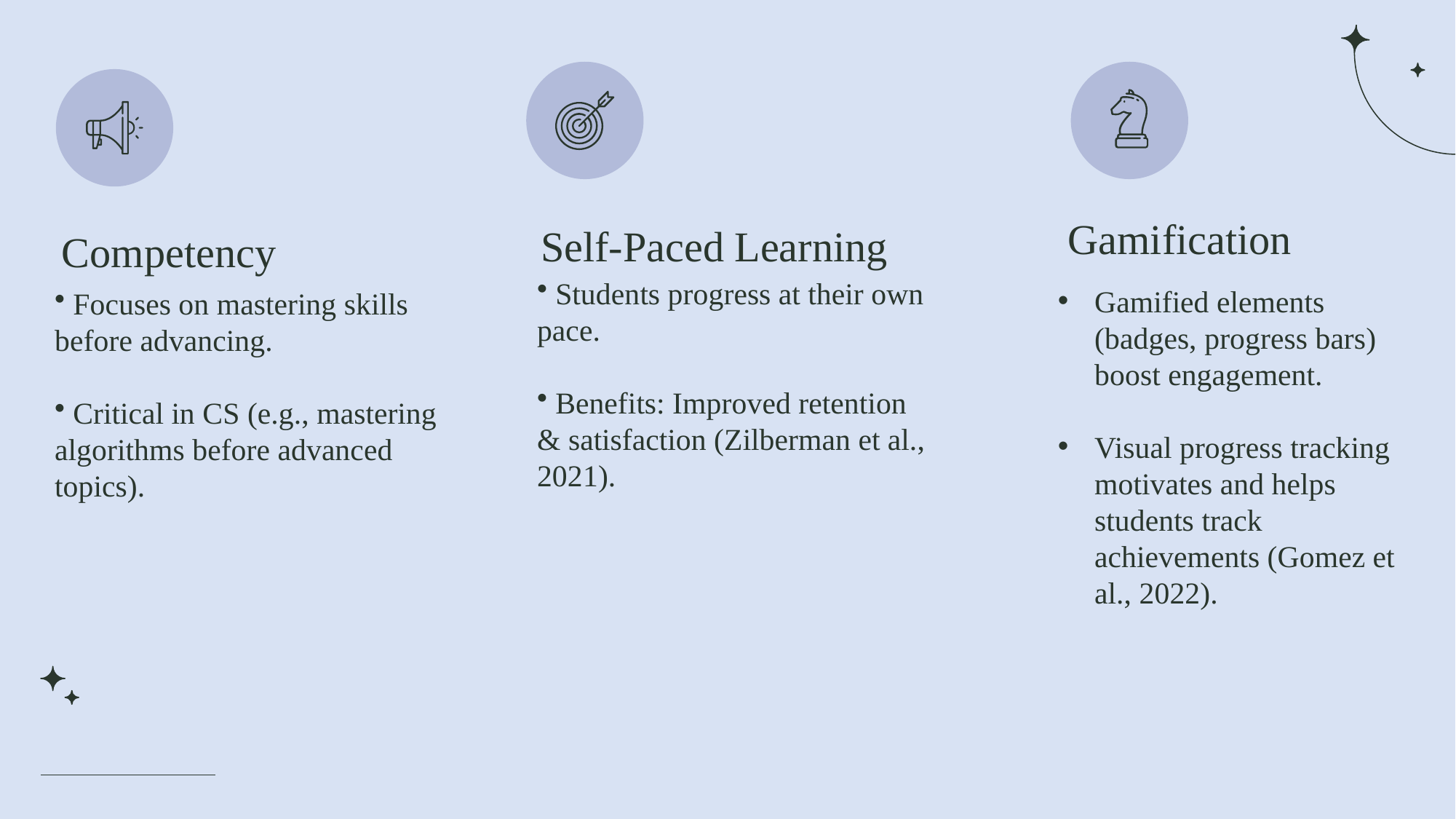

Gamification
Self-Paced Learning
Competency
Gamified elements (badges, progress bars) boost engagement.

Visual progress tracking motivates and helps students track achievements (Gomez et al., 2022).
 Students progress at their own pace.

 Benefits: Improved retention & satisfaction (Zilberman et al., 2021).
 Focuses on mastering skills before advancing.

 Critical in CS (e.g., mastering algorithms before advanced topics).